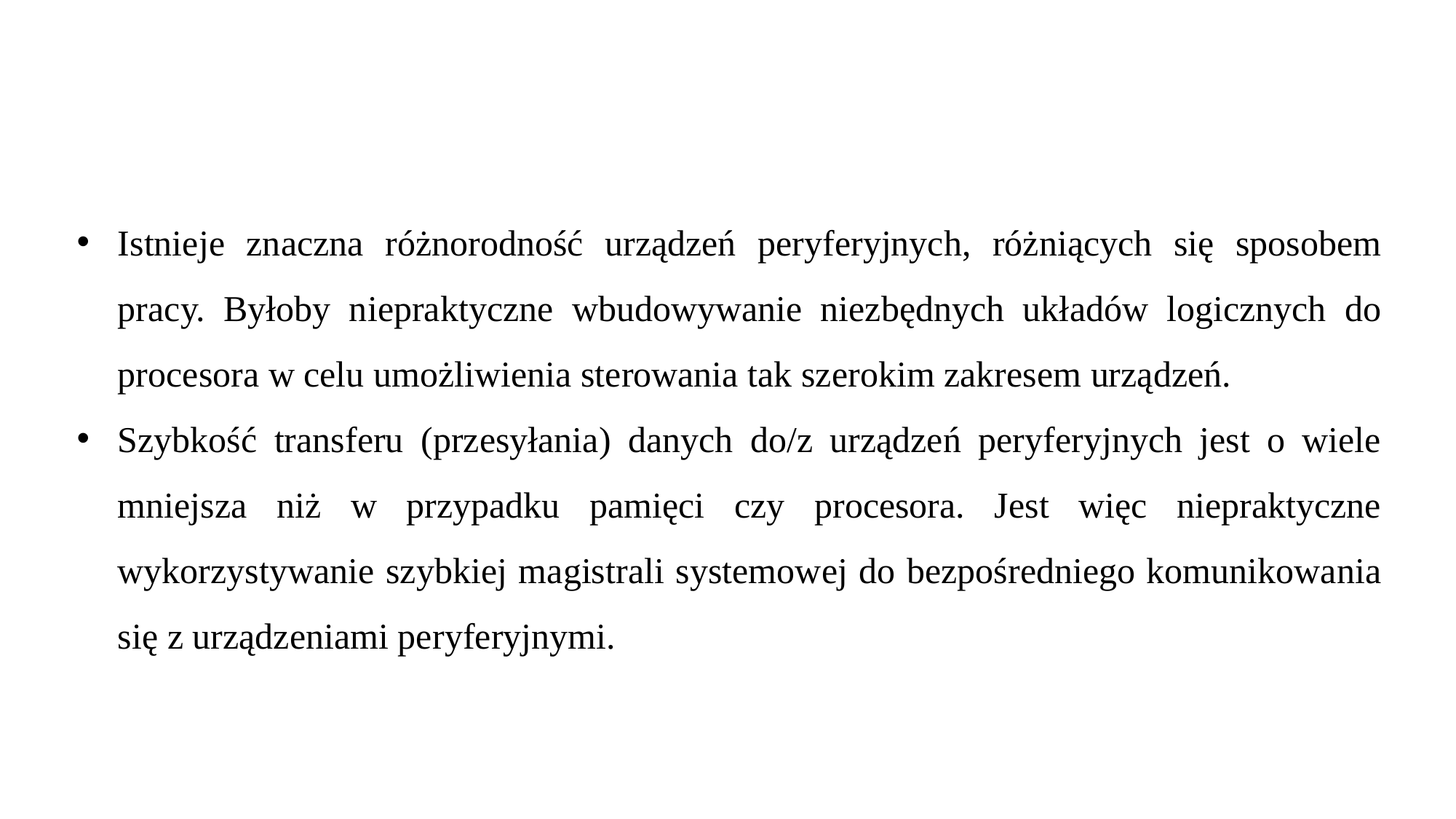

Istnieje znaczna różnorodność urządzeń peryferyjnych, różniących się sposobem pracy. Byłoby niepraktyczne wbudowywanie niezbędnych układów logicznych do procesora w celu umożliwienia sterowania tak szerokim zakresem urządzeń.
Szybkość transferu (przesyłania) danych do/z urządzeń peryferyjnych jest o wiele mniejsza niż w przypadku pamięci czy procesora. Jest więc niepraktyczne wykorzystywanie szybkiej magistrali systemowej do bezpośredniego komunikowania się z urządzeniami peryferyjnymi.